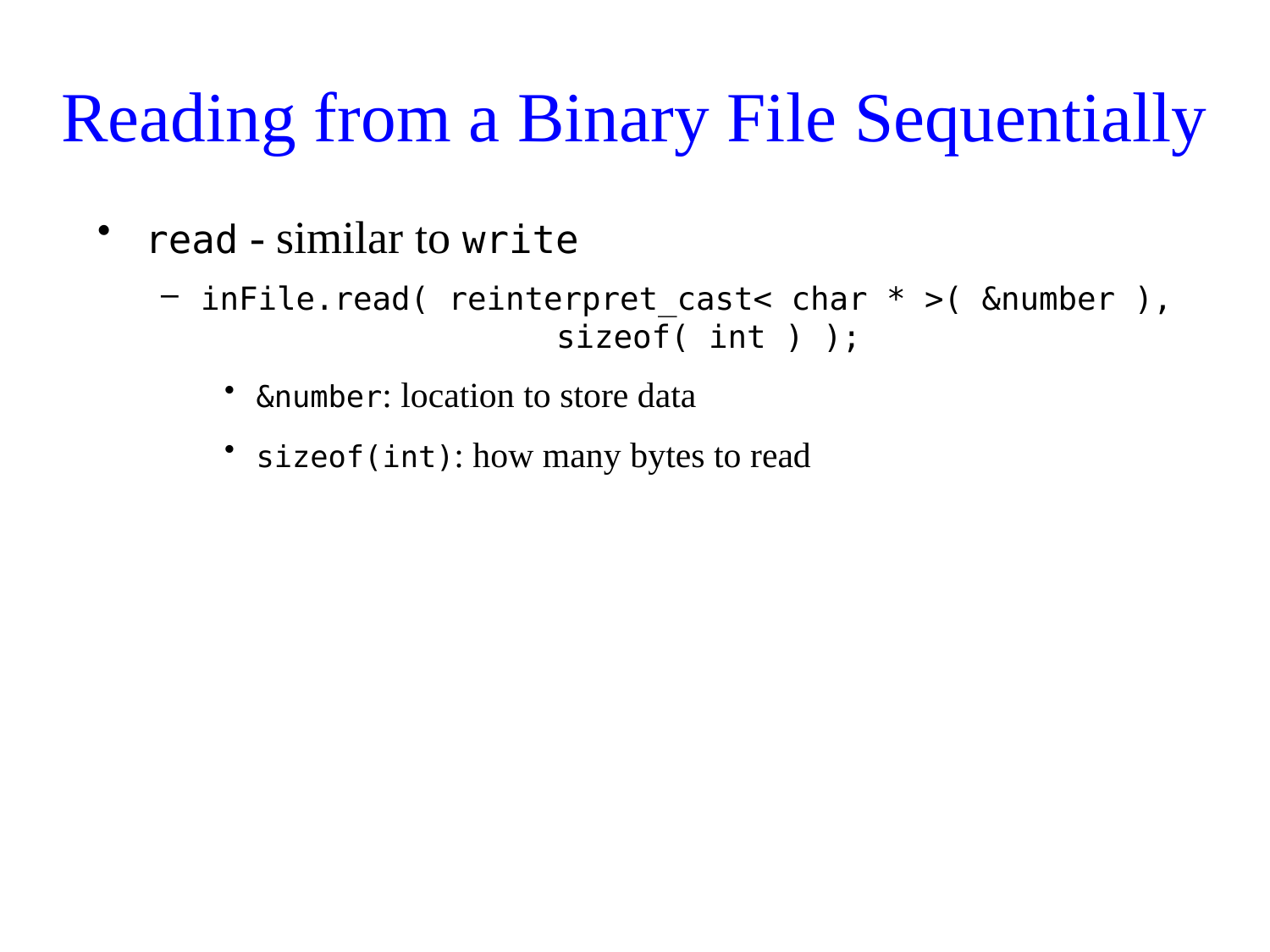

# Reading from a Binary File Sequentially
read - similar to write
inFile.read( reinterpret_cast< char * >( &number ), 	            sizeof( int ) );
&number: location to store data
sizeof(int): how many bytes to read